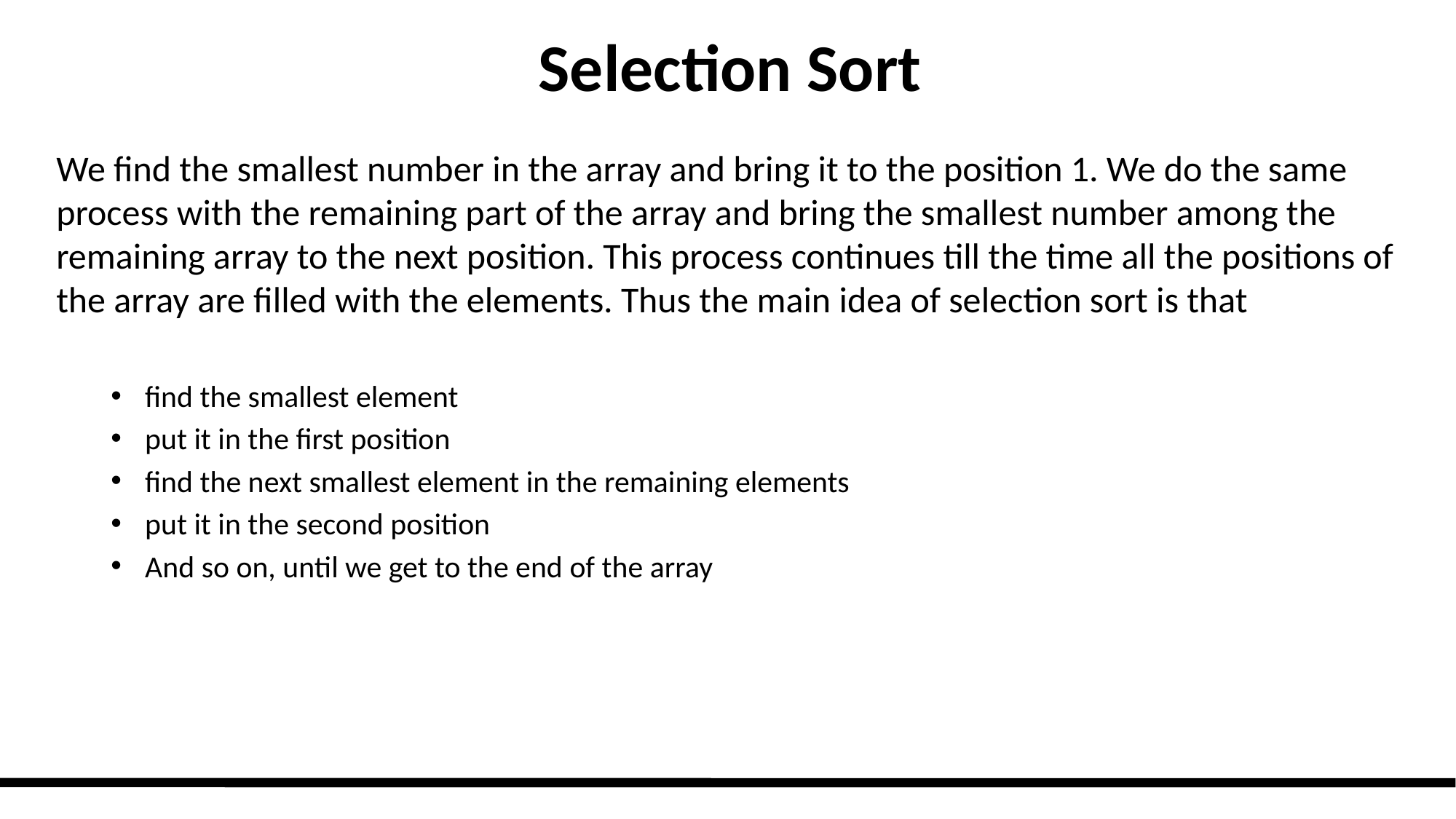

# Selection Sort
We find the smallest number in the array and bring it to the position 1. We do the same process with the remaining part of the array and bring the smallest number among the remaining array to the next position. This process continues till the time all the positions of the array are filled with the elements. Thus the main idea of selection sort is that

find the smallest element
put it in the first position
find the next smallest element in the remaining elements
put it in the second position
And so on, until we get to the end of the array